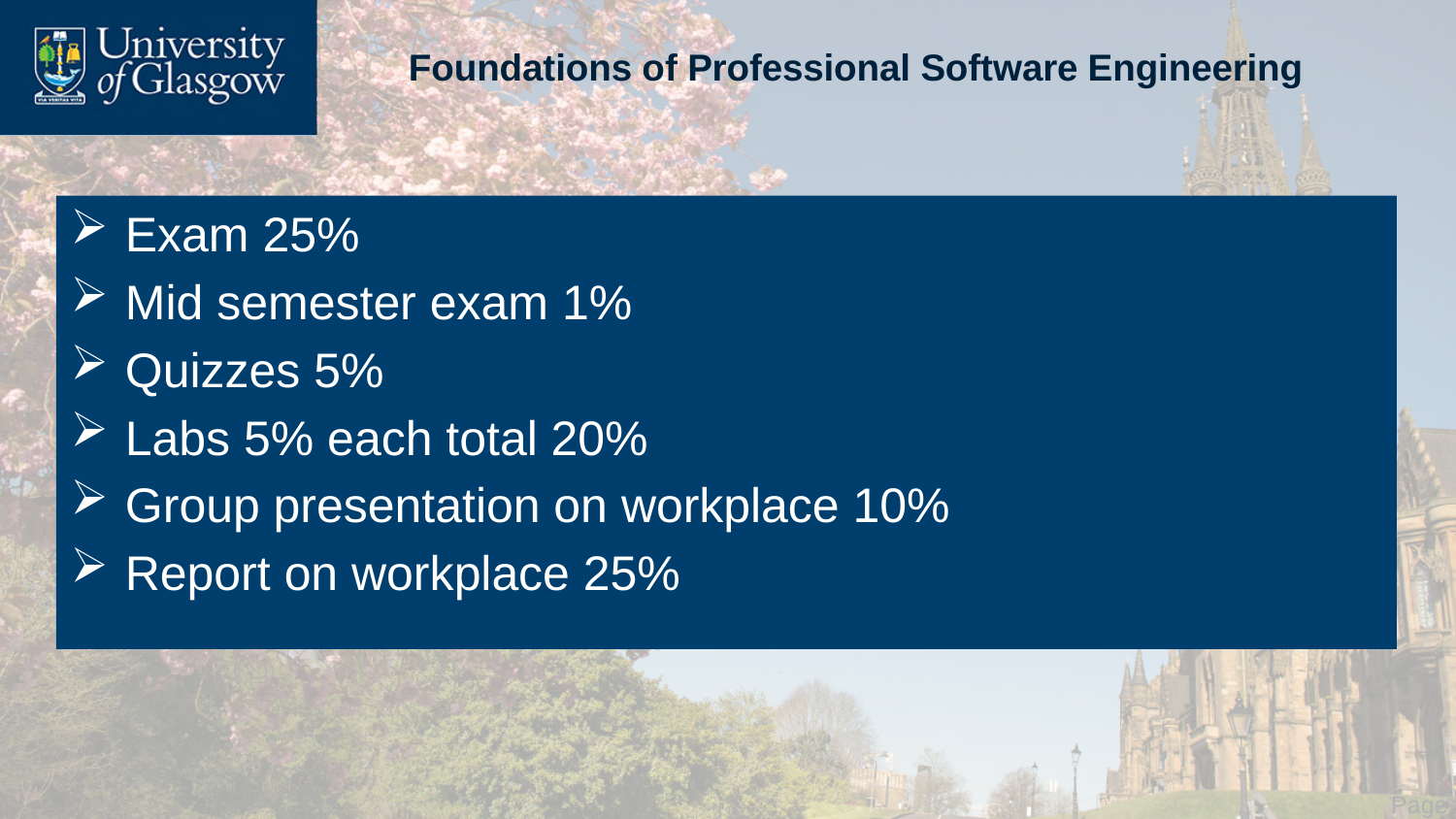

# Foundations of Professional Software Engineering
Exam 25%
Mid semester exam 1%
Quizzes 5%
Labs 5% each total 20%
Group presentation on workplace 10%
Report on workplace 25%

 Page 7